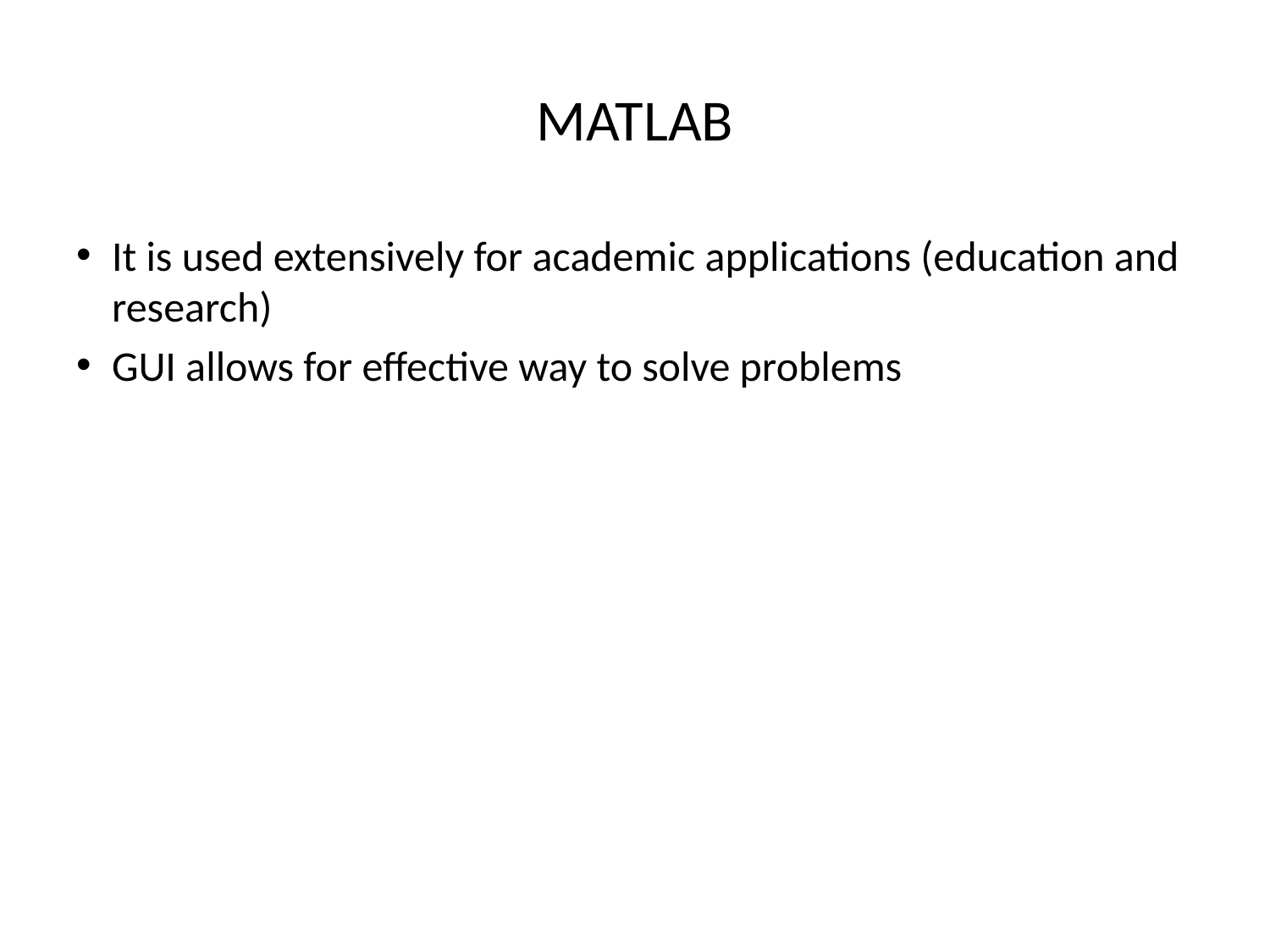

# MATLAB
It is used extensively for academic applications (education and research)
GUI allows for effective way to solve problems